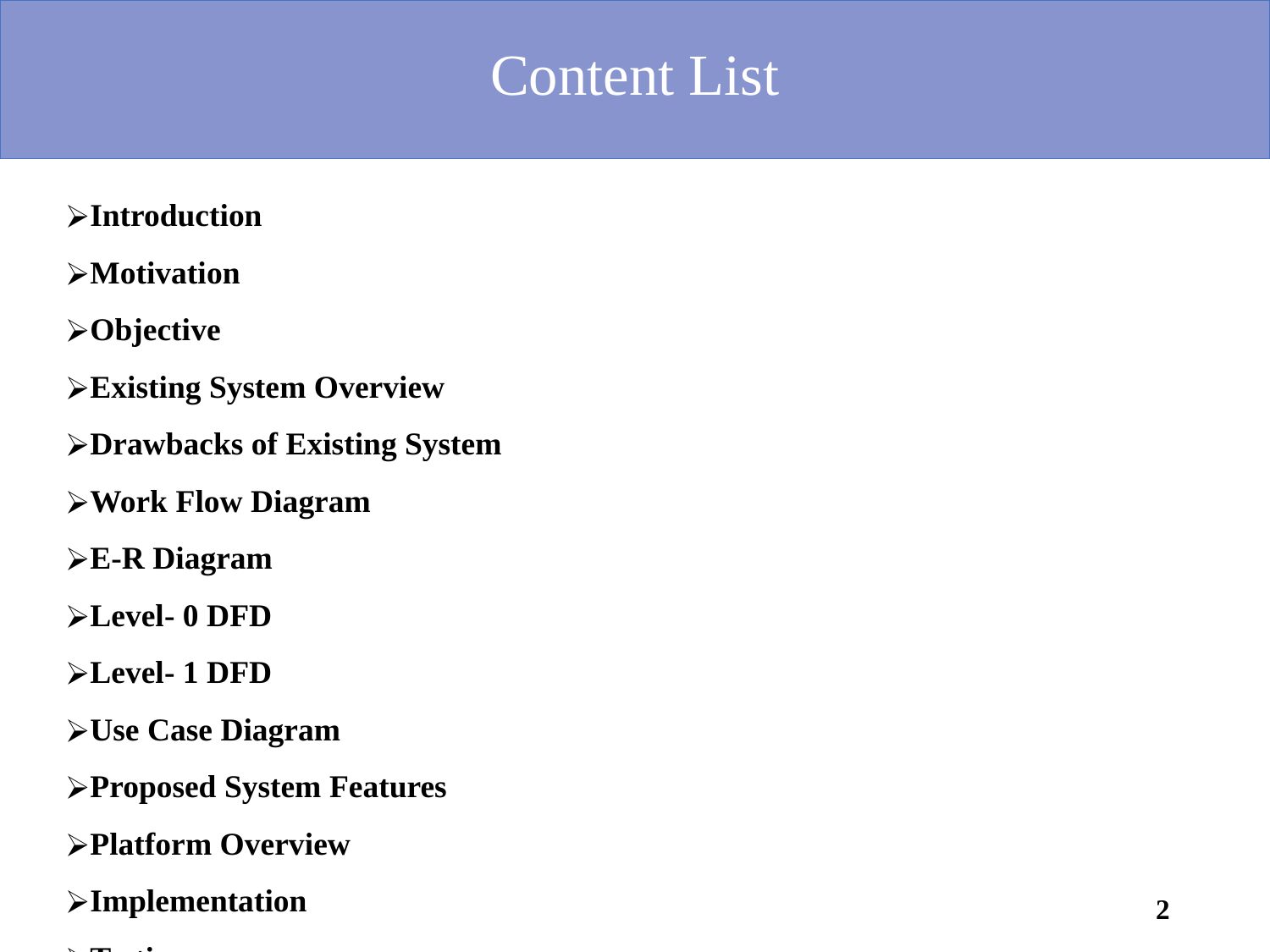

# Content List
Introduction
Motivation
Objective
Existing System Overview
Drawbacks of Existing System
Work Flow Diagram
E-R Diagram
Level- 0 DFD
Level- 1 DFD
Use Case Diagram
Proposed System Features
Platform Overview
Implementation
Testing
Comparison
Conclusion
Future Work
2